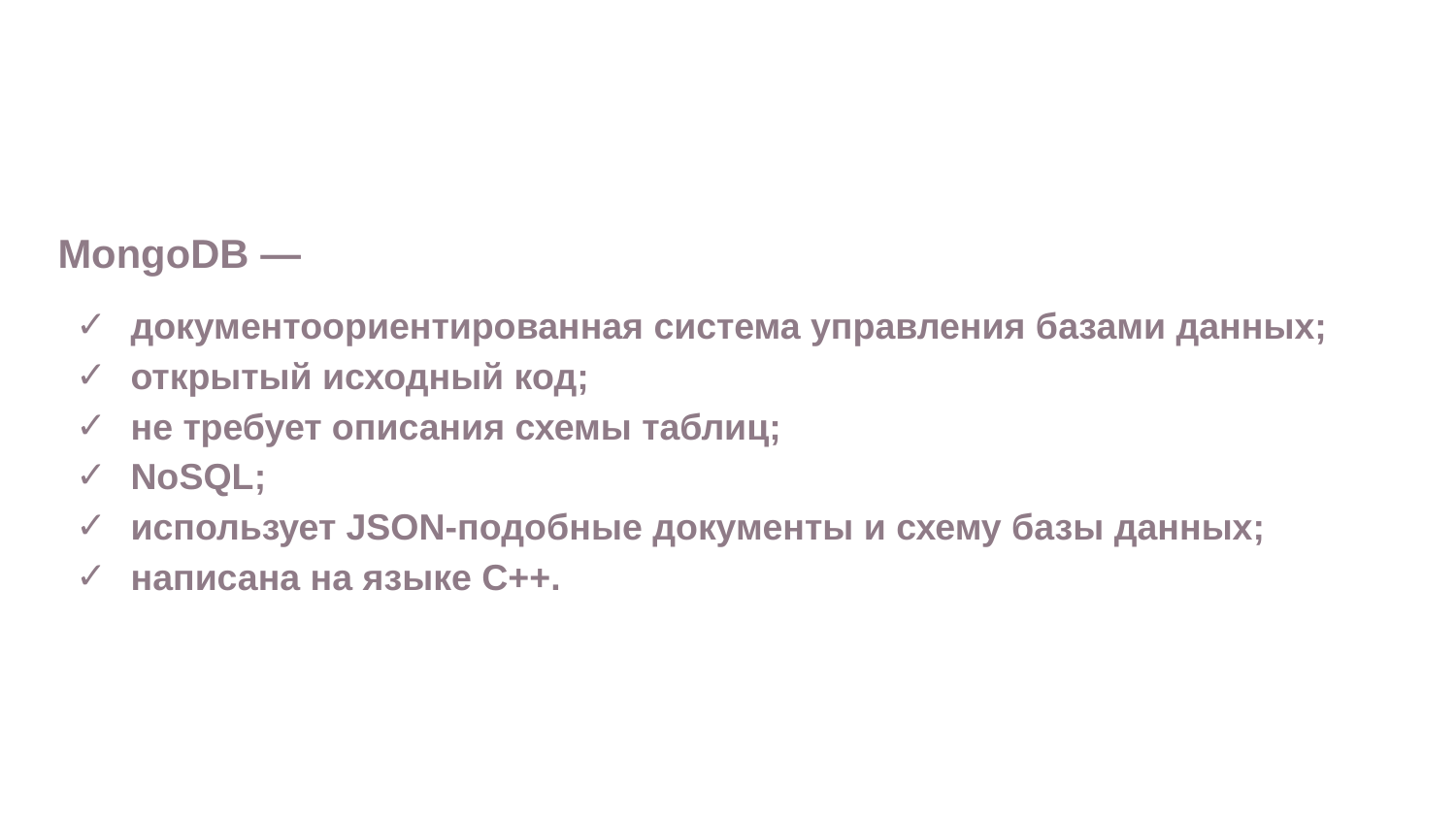

MongoDB —
документоориентированная система управления базами данных;
открытый исходный код;
не требует описания схемы таблиц;
NoSQL;
использует JSON-подобные документы и схему базы данных;
написана на языке C++.